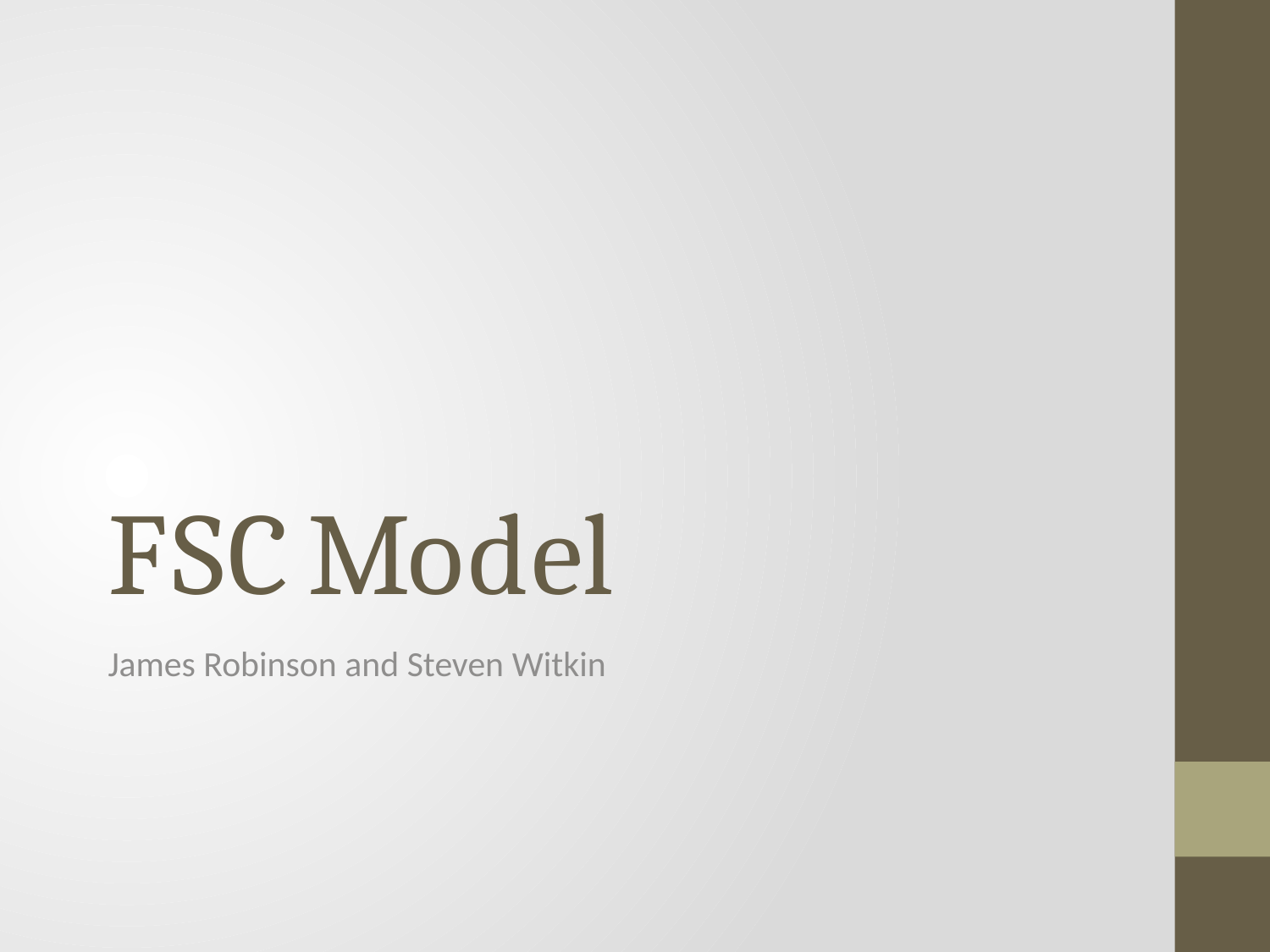

# FSC Model
James Robinson and Steven Witkin